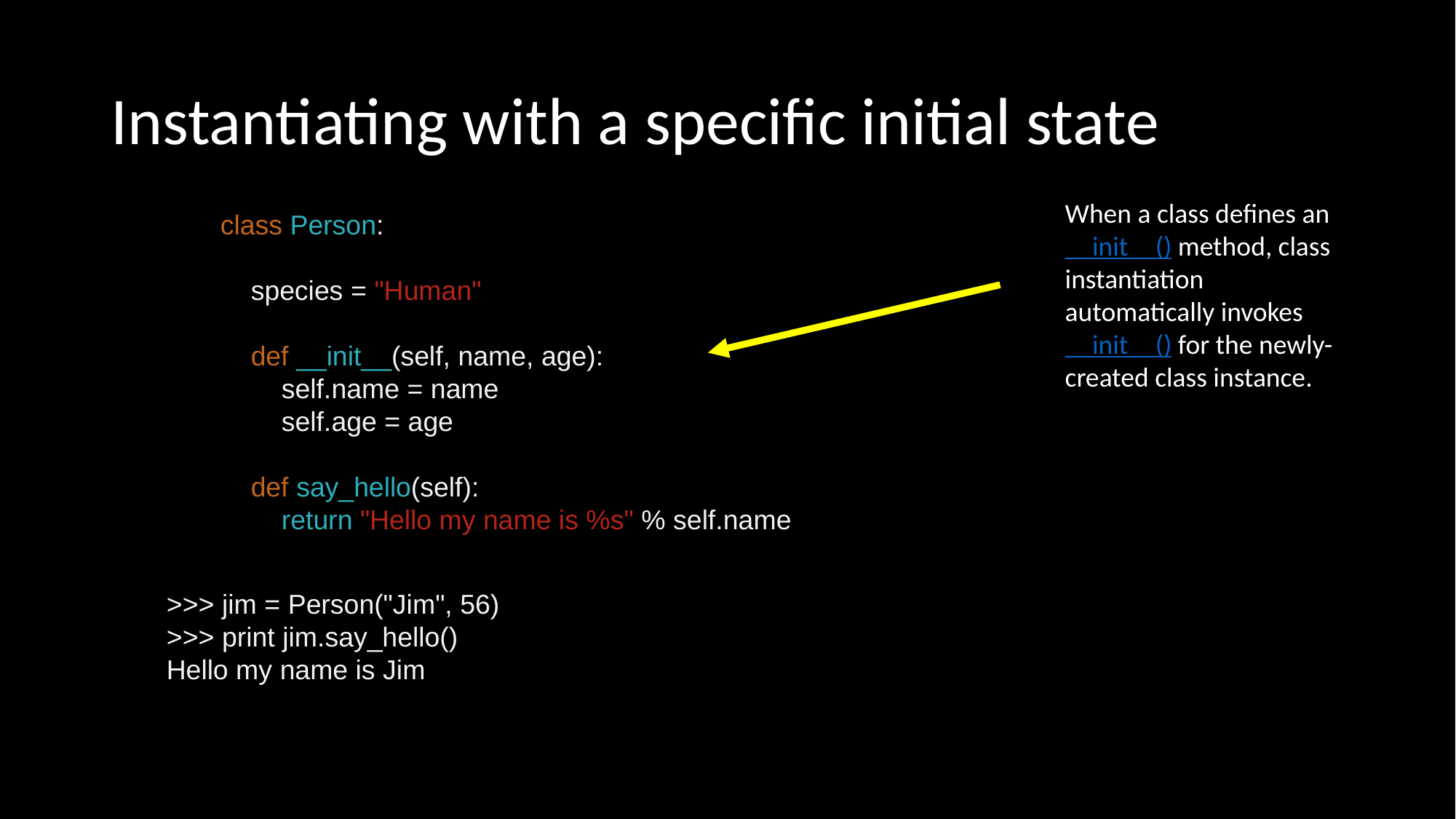

# Instantiating with a specific initial state
When a class defines an __init__() method, class instantiation automatically invokes __init__() for the newly-created class instance.
class Person:

    species = "Human"

    def __init__(self, name, age):
        self.name = name
        self.age = age

    def say_hello(self):
        return "Hello my name is %s" % self.name
>>> jim = Person("Jim", 56)
>>> print jim.say_hello()
Hello my name is Jim